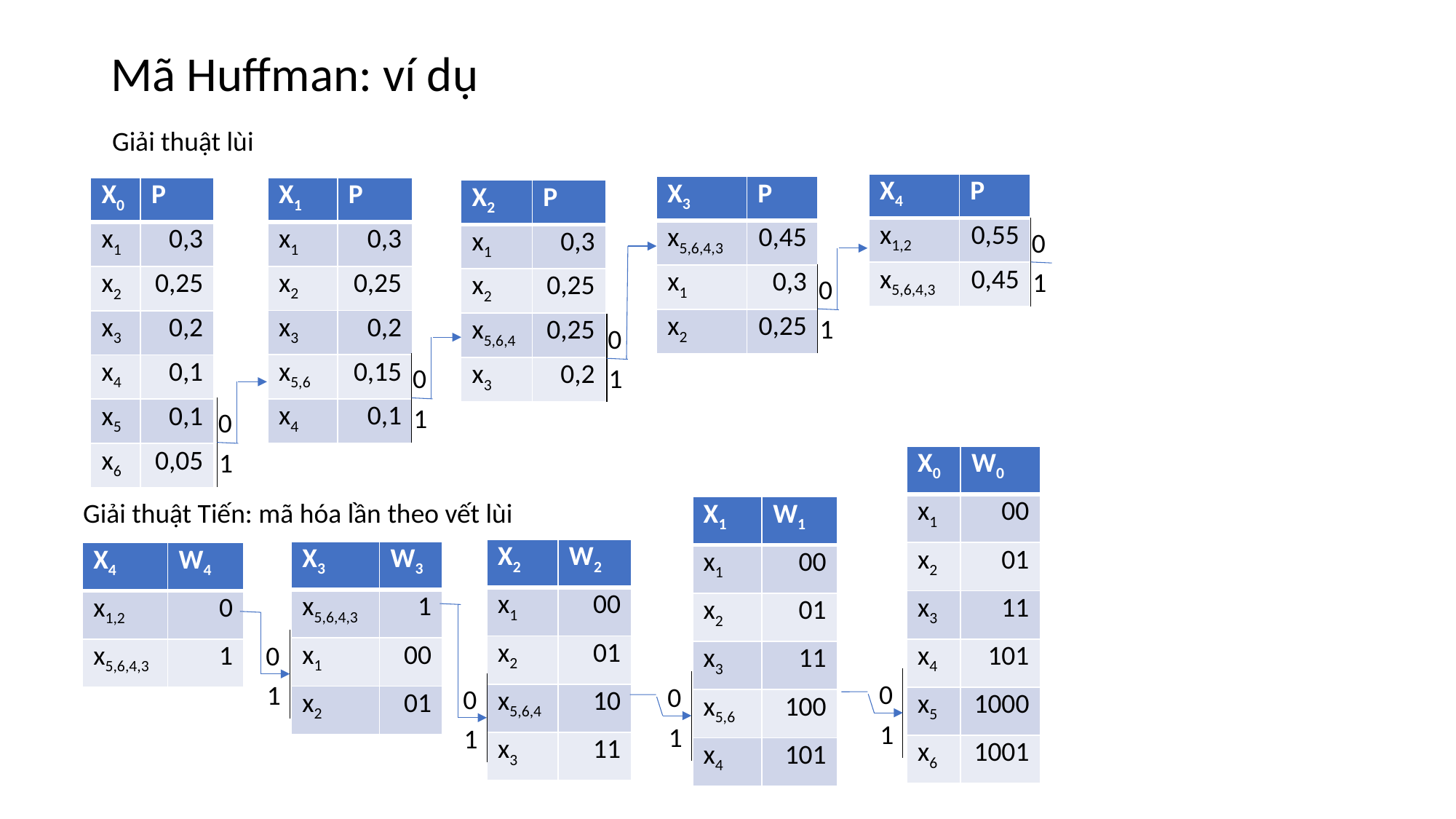

# Mã Huffman: ví dụ
Giải thuật lùi
| X4 | P |
| --- | --- |
| x1,2 | 0,55 |
| x5,6,4,3 | 0,45 |
| X3 | P |
| --- | --- |
| x5,6,4,3 | 0,45 |
| x1 | 0,3 |
| x2 | 0,25 |
| X1 | P |
| --- | --- |
| x1 | 0,3 |
| x2 | 0,25 |
| x3 | 0,2 |
| x5,6 | 0,15 |
| x4 | 0,1 |
| X0 | P |
| --- | --- |
| x1 | 0,3 |
| x2 | 0,25 |
| x3 | 0,2 |
| x4 | 0,1 |
| x5 | 0,1 |
| x6 | 0,05 |
| X2 | P |
| --- | --- |
| x1 | 0,3 |
| x2 | 0,25 |
| x5,6,4 | 0,25 |
| x3 | 0,2 |
0
1
0
1
0
1
0
1
0
1
| X0 | W0 |
| --- | --- |
| x1 | 00 |
| x2 | 01 |
| x3 | 11 |
| x4 | 101 |
| x5 | 1000 |
| x6 | 1001 |
Giải thuật Tiến: mã hóa lần theo vết lùi
| X1 | W1 |
| --- | --- |
| x1 | 00 |
| x2 | 01 |
| x3 | 11 |
| x5,6 | 100 |
| x4 | 101 |
| X2 | W2 |
| --- | --- |
| x1 | 00 |
| x2 | 01 |
| x5,6,4 | 10 |
| x3 | 11 |
| X3 | W3 |
| --- | --- |
| x5,6,4,3 | 1 |
| x1 | 00 |
| x2 | 01 |
| X4 | W4 |
| --- | --- |
| x1,2 | 0 |
| x5,6,4,3 | 1 |
0
1
0
1
0
1
0
1